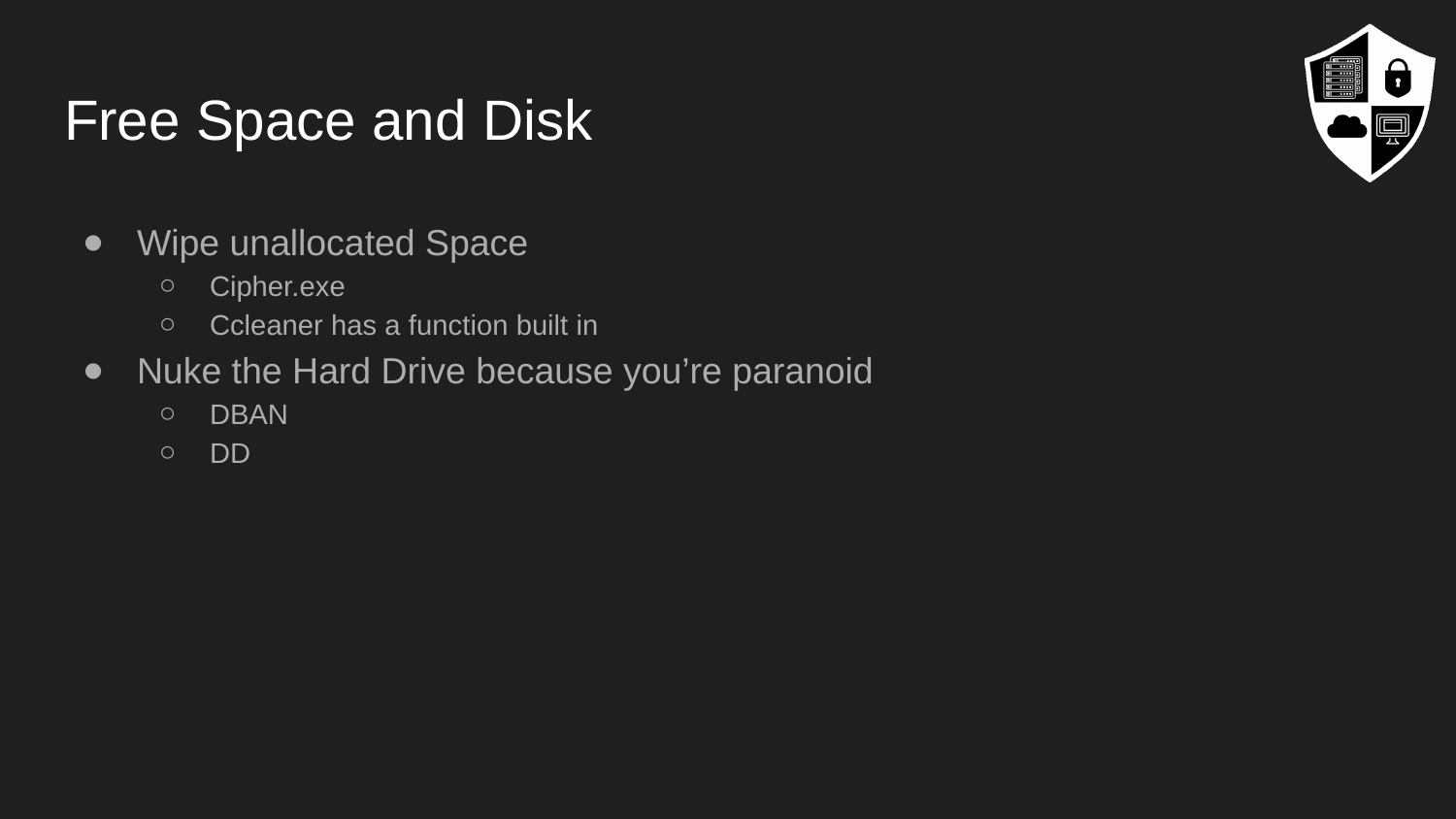

# Free Space and Disk
Wipe unallocated Space
Cipher.exe
Ccleaner has a function built in
Nuke the Hard Drive because you’re paranoid
DBAN
DD